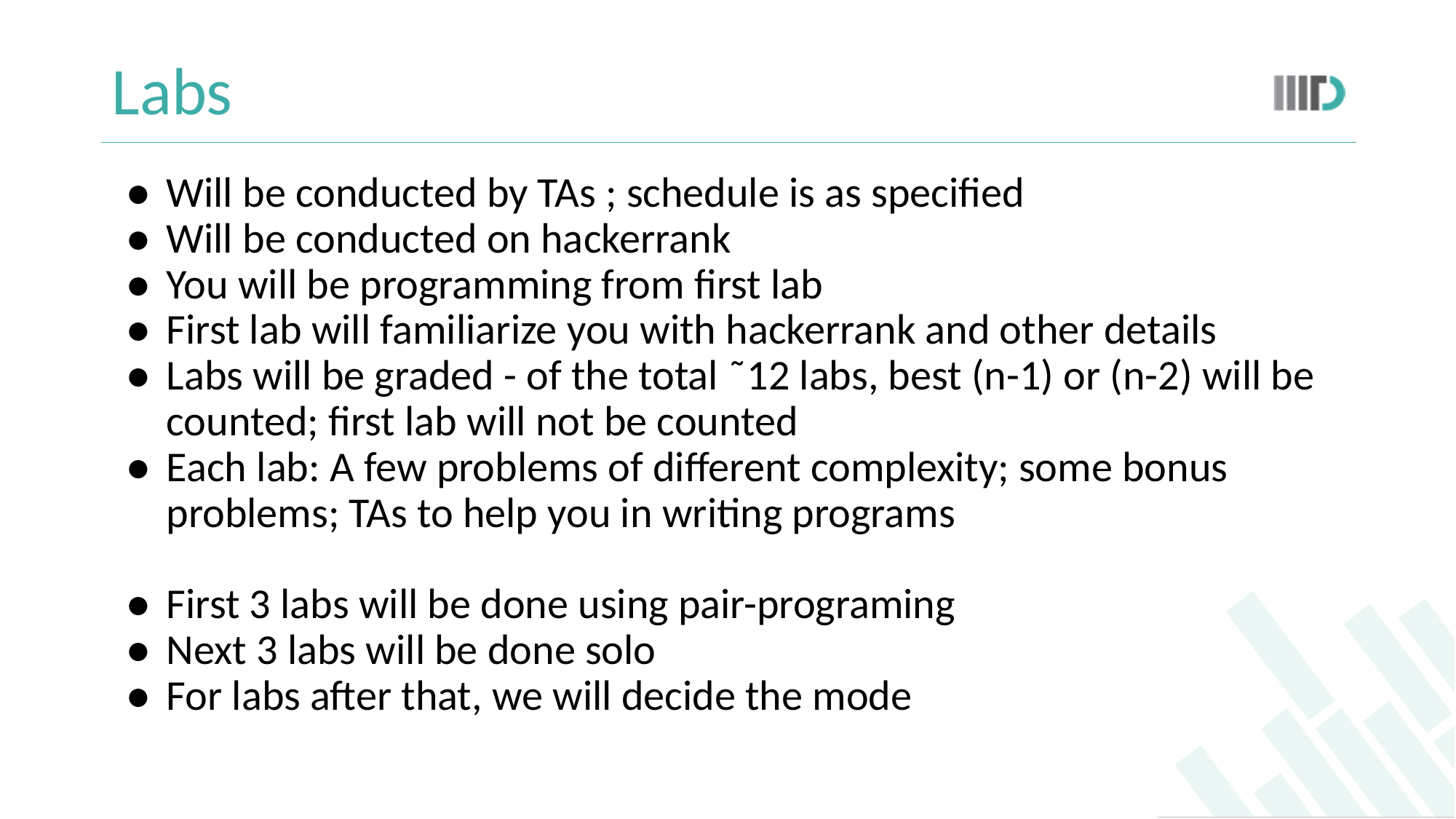

# Labs
Will be conducted by TAs ; schedule is as specified
Will be conducted on hackerrank
You will be programming from first lab
First lab will familiarize you with hackerrank and other details
Labs will be graded - of the total ˜12 labs, best (n-1) or (n-2) will be counted; first lab will not be counted
Each lab: A few problems of different complexity; some bonus problems; TAs to help you in writing programs

First 3 labs will be done using pair-programing
Next 3 labs will be done solo
For labs after that, we will decide the mode